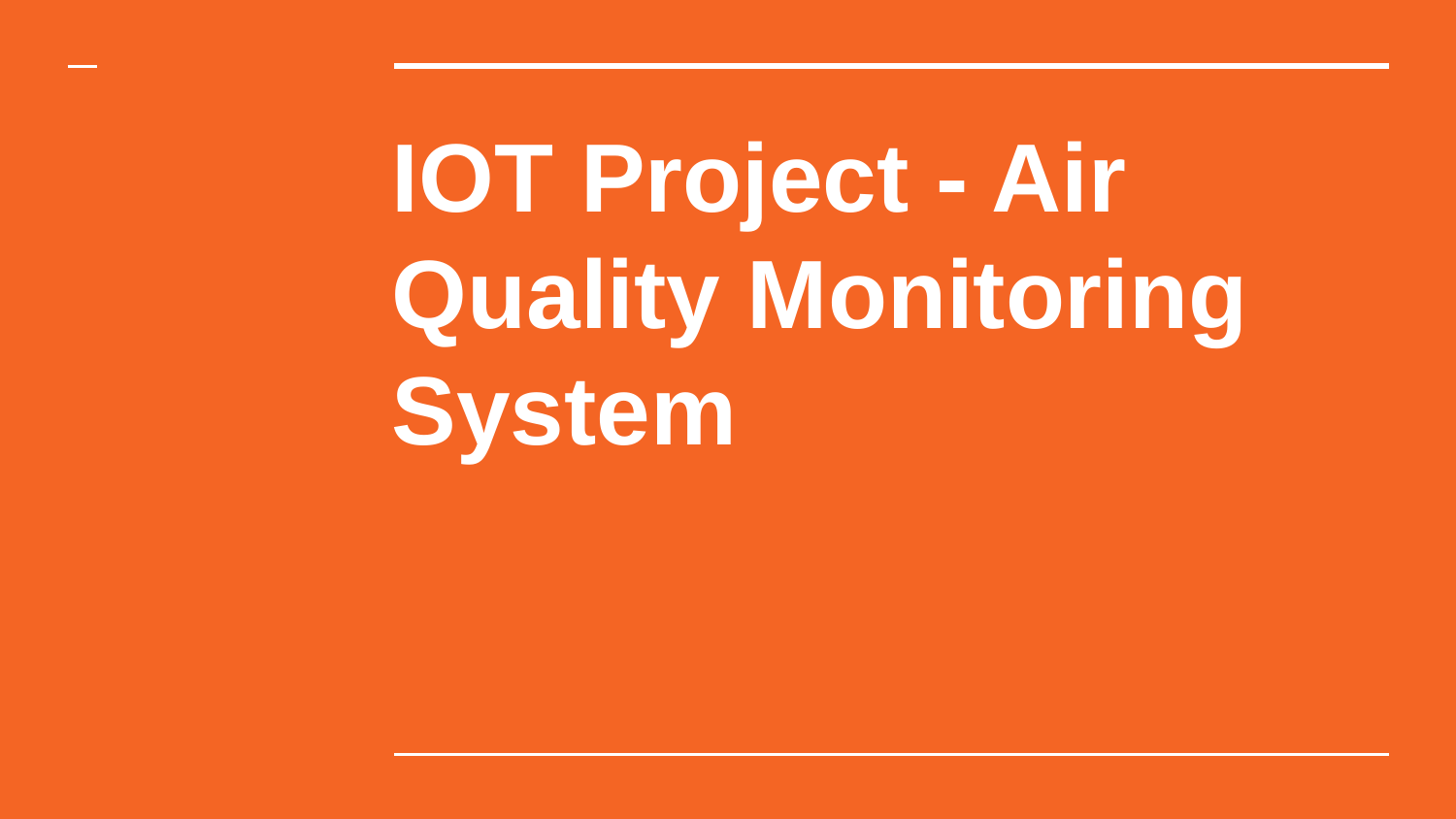

# IOT Project - Air Quality Monitoring System